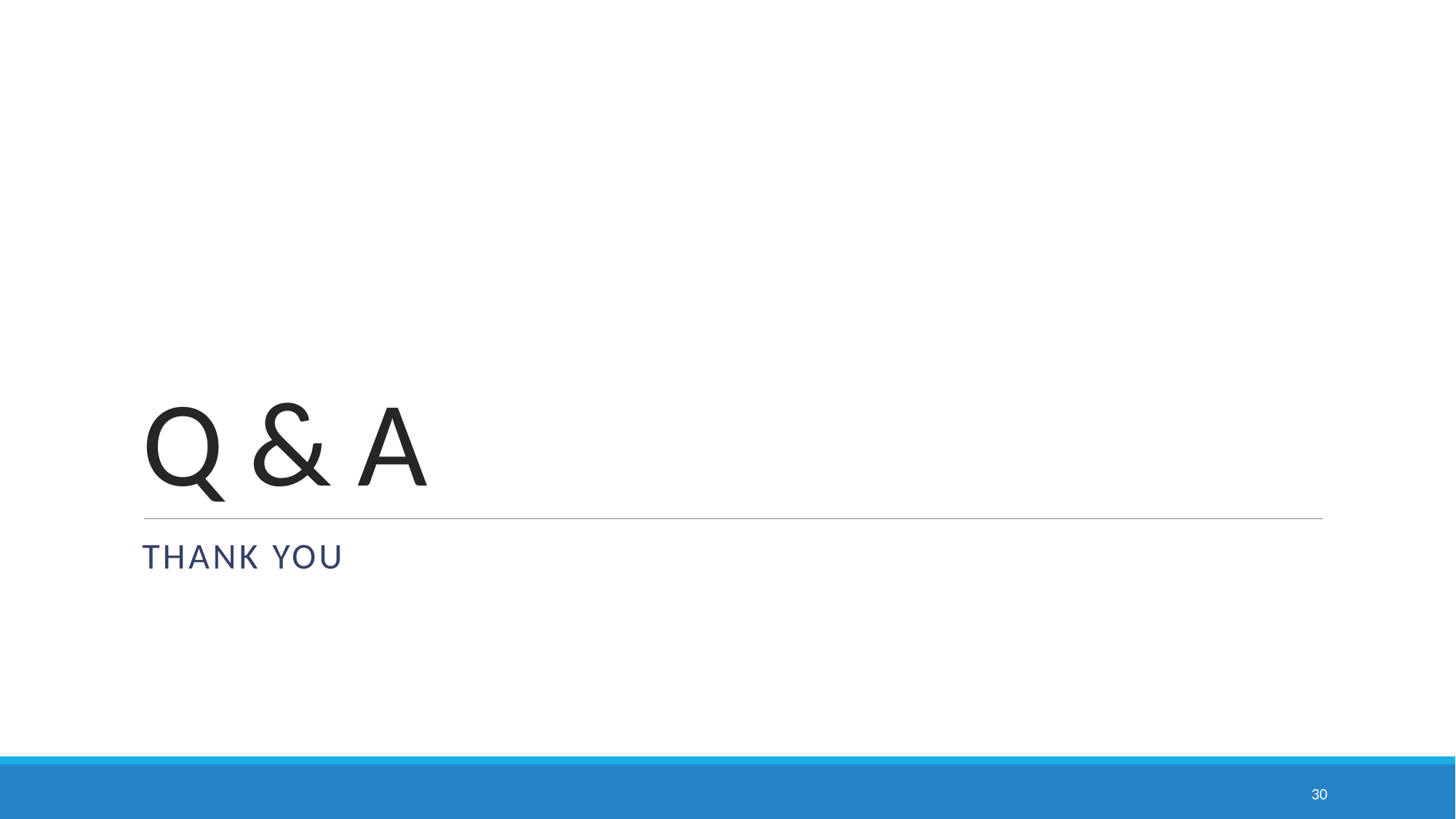

# Q & A
Thank YOu
30